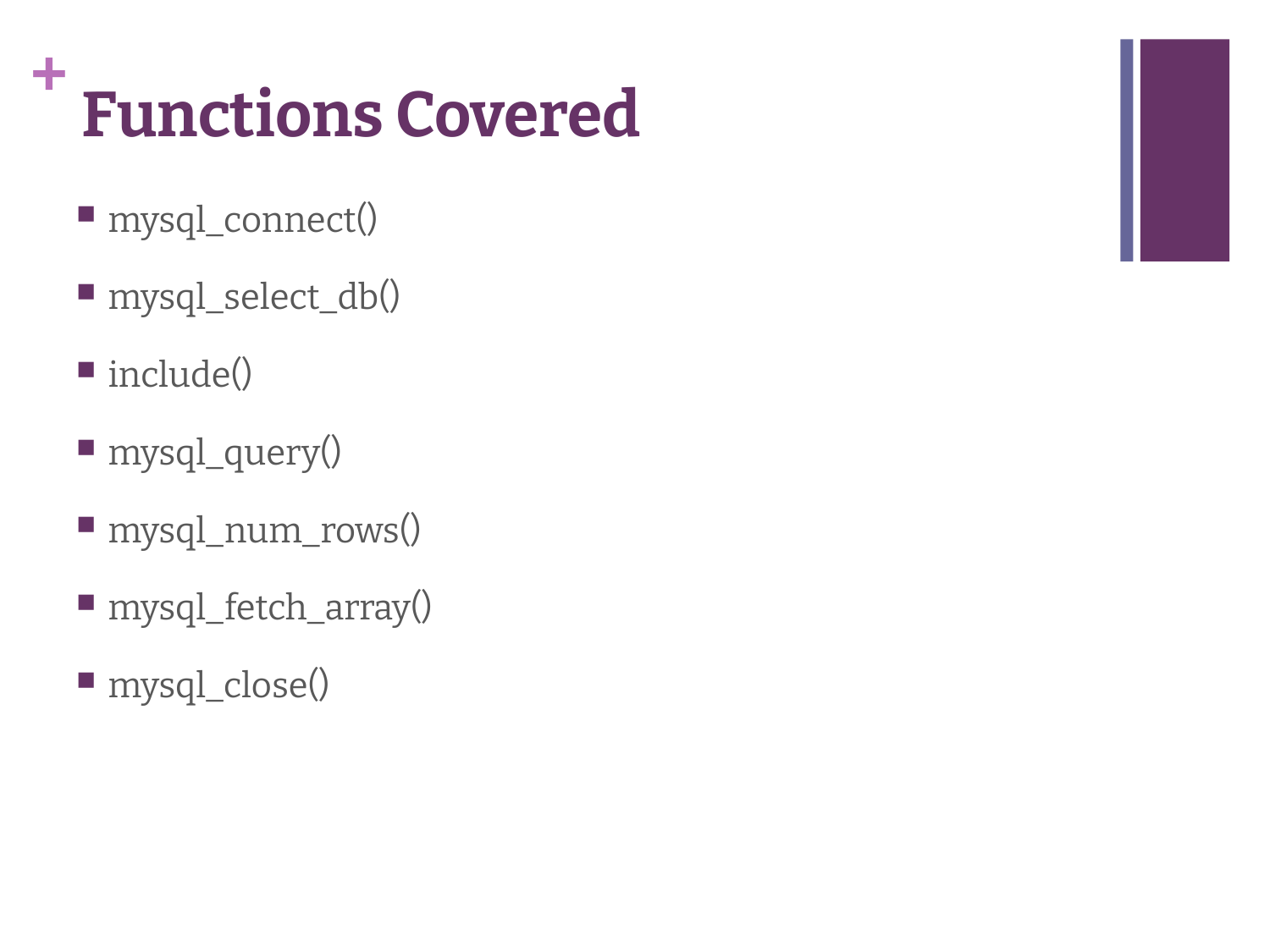

# Functions Covered
mysql_connect()
mysql_select_db()
include()
mysql_query()
mysql_num_rows()
mysql_fetch_array()
mysql_close()